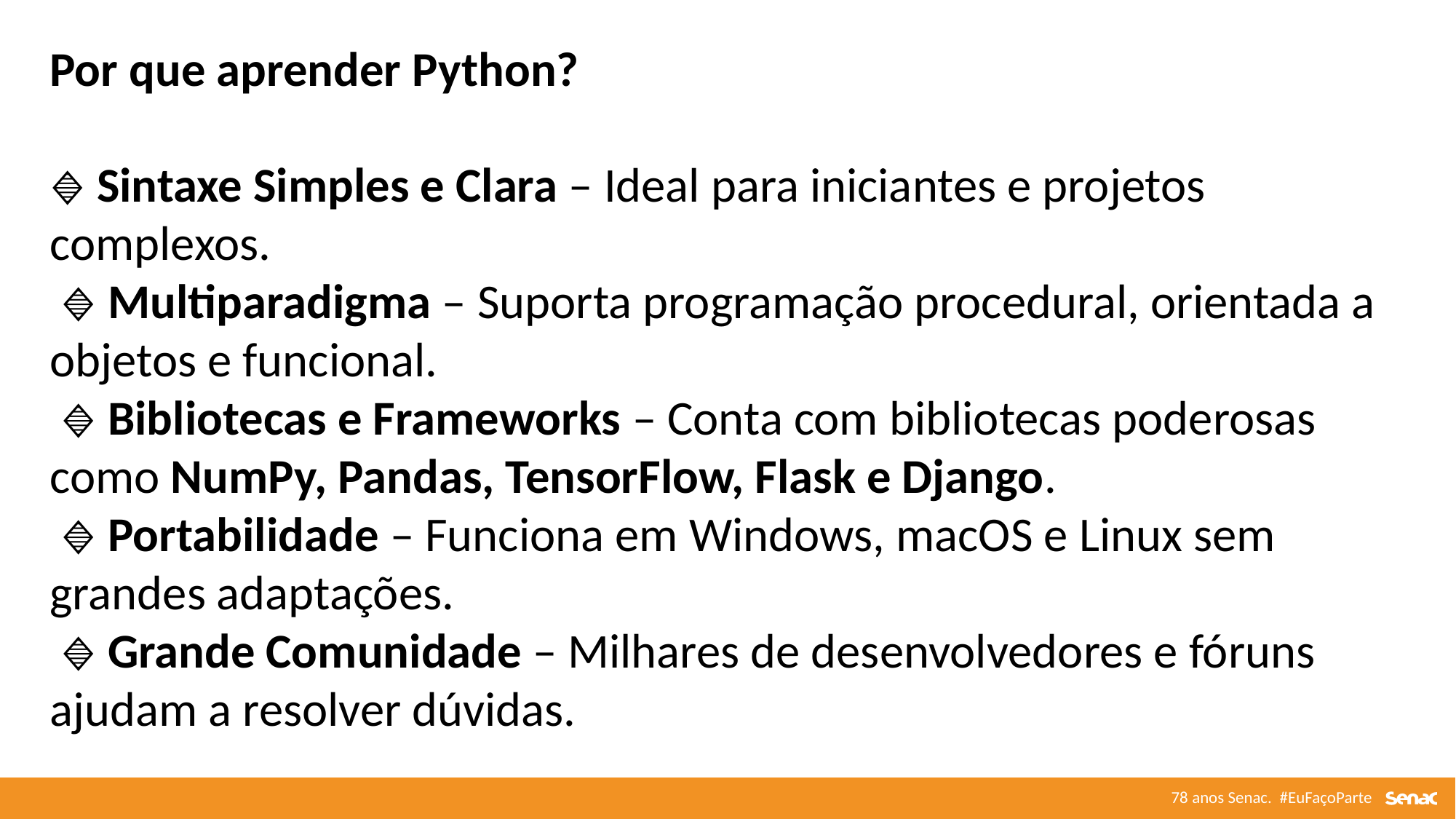

Por que aprender Python?

🔹 Sintaxe Simples e Clara – Ideal para iniciantes e projetos complexos.
 🔹 Multiparadigma – Suporta programação procedural, orientada a objetos e funcional.
 🔹 Bibliotecas e Frameworks – Conta com bibliotecas poderosas como NumPy, Pandas, TensorFlow, Flask e Django.
 🔹 Portabilidade – Funciona em Windows, macOS e Linux sem grandes adaptações.
 🔹 Grande Comunidade – Milhares de desenvolvedores e fóruns ajudam a resolver dúvidas.